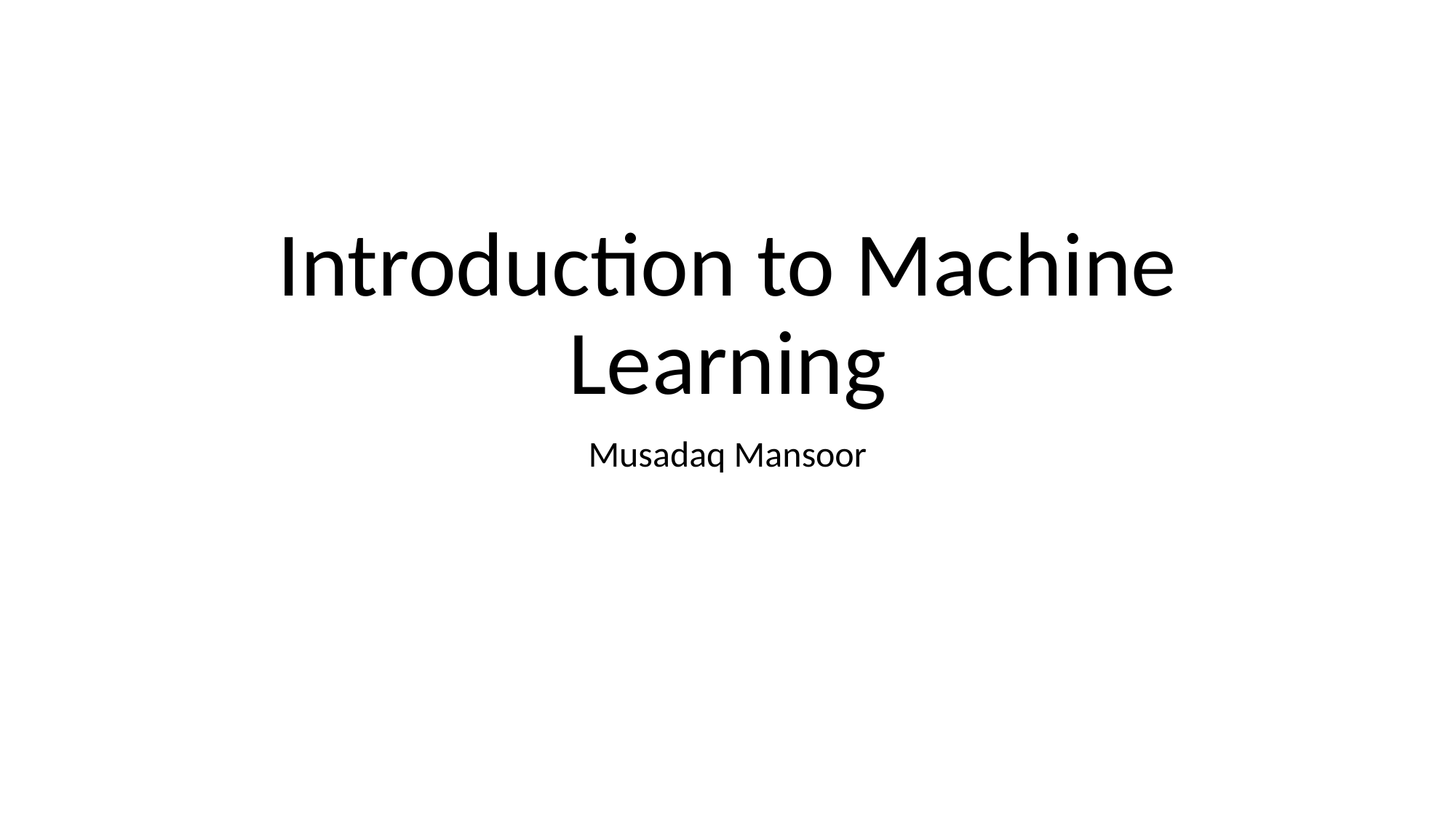

# Introduction to Machine Learning
Musadaq Mansoor